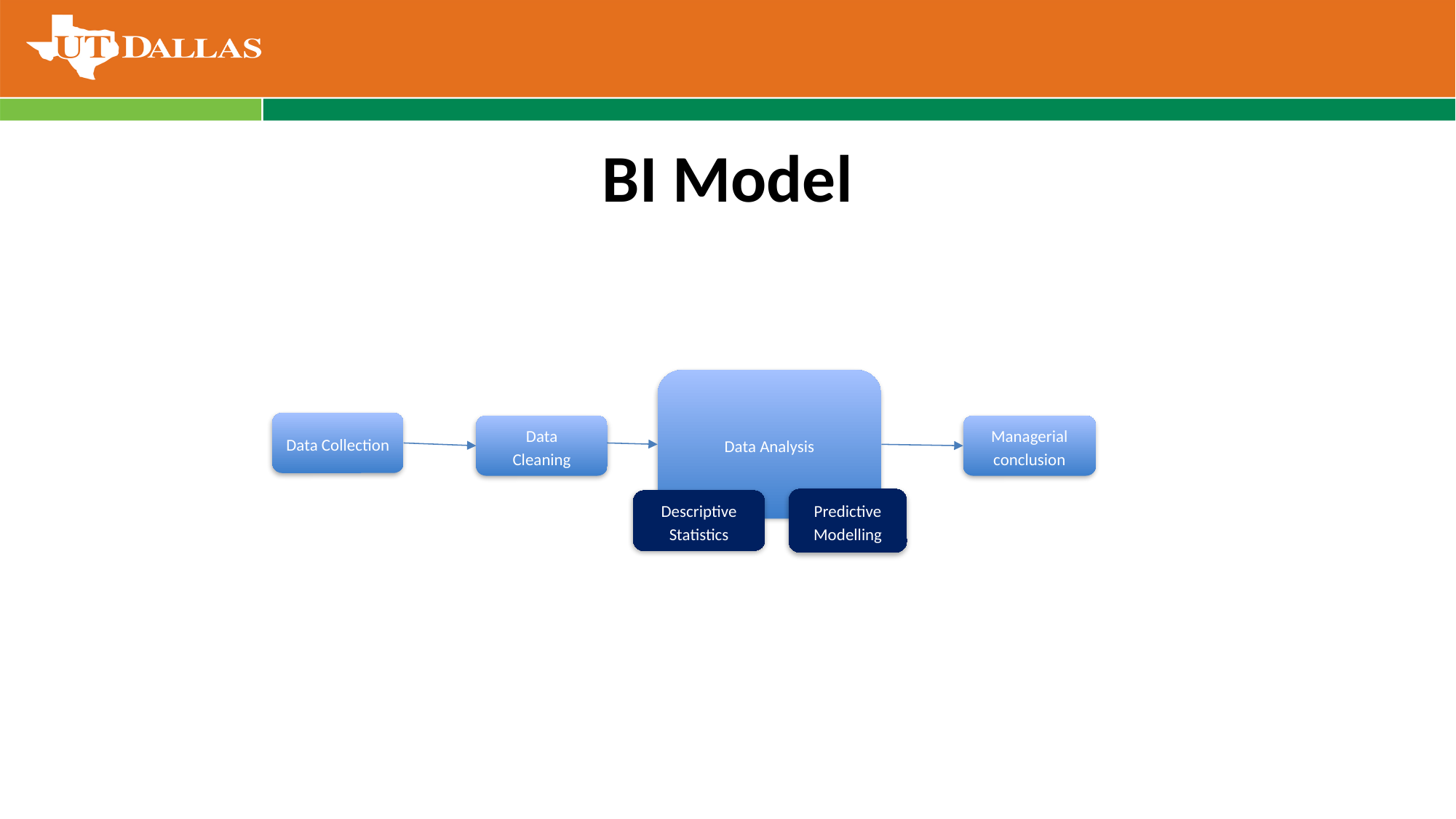

# BI Model

Data Analysis
Data Collection
Data
Cleaning
Managerial
conclusion
Predictive Modelling
Descriptive Statistics